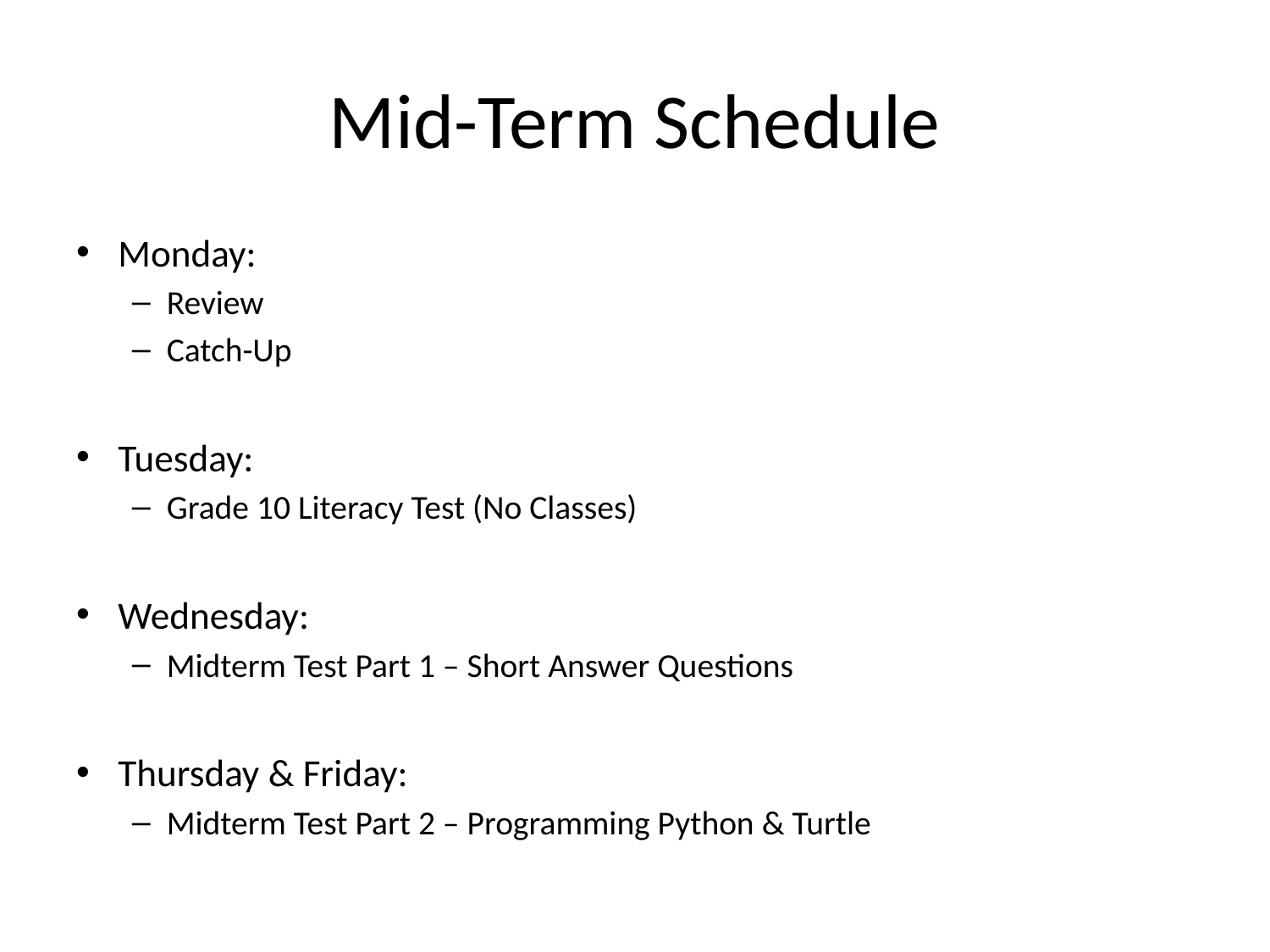

# Mid-Term Schedule
Monday:
Review
Catch-Up

Tuesday:
Grade 10 Literacy Test (No Classes)

Wednesday:
Midterm Test Part 1 – Short Answer Questions

Thursday & Friday:
Midterm Test Part 2 – Programming Python & Turtle